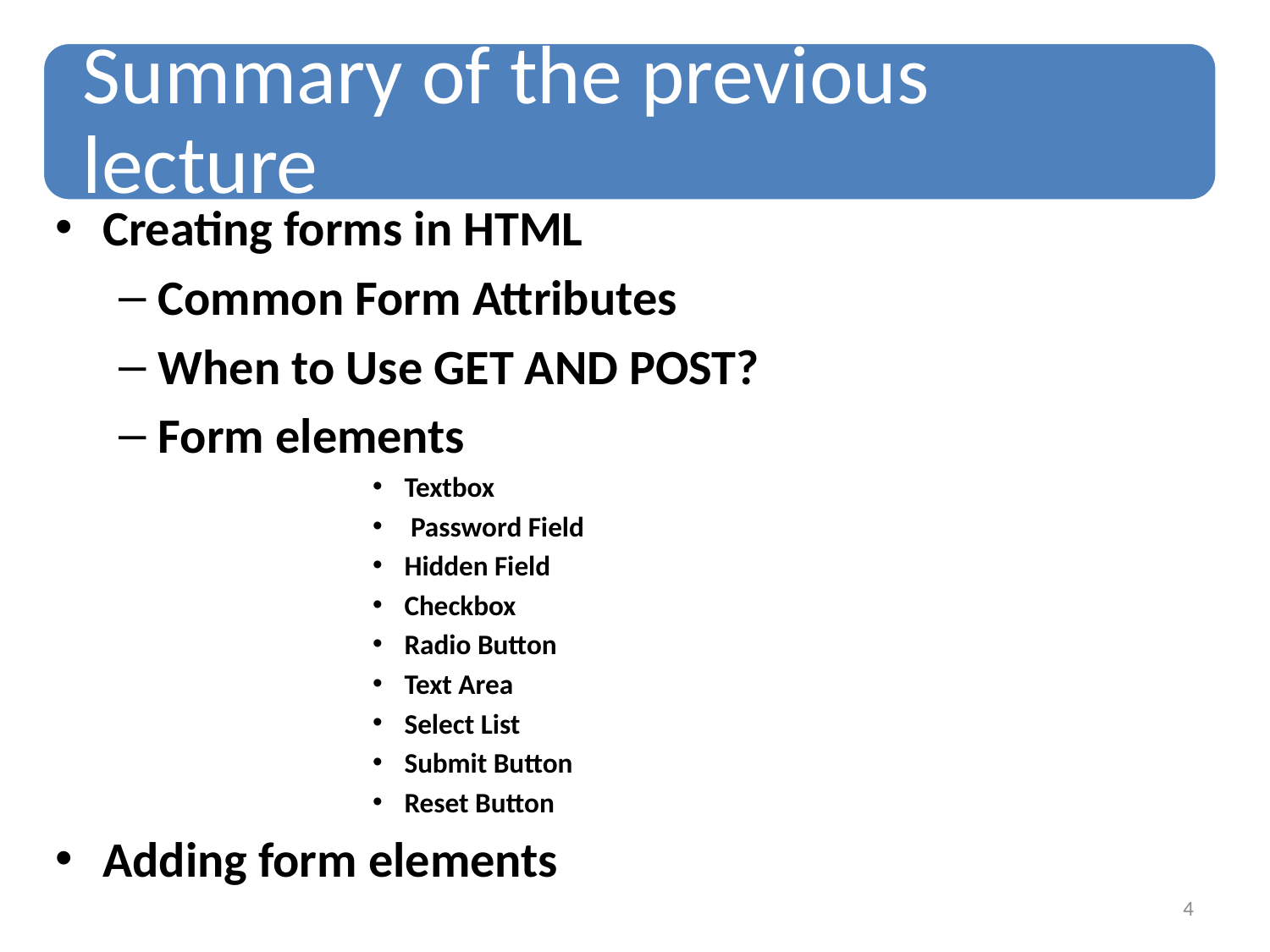

Summary of the previous lecture
Creating forms in HTML
Common Form Attributes
When to Use GET AND POST?
Form elements
Textbox
 Password Field
Hidden Field
Checkbox
Radio Button
Text Area
Select List
Submit Button
Reset Button
Adding form elements
4